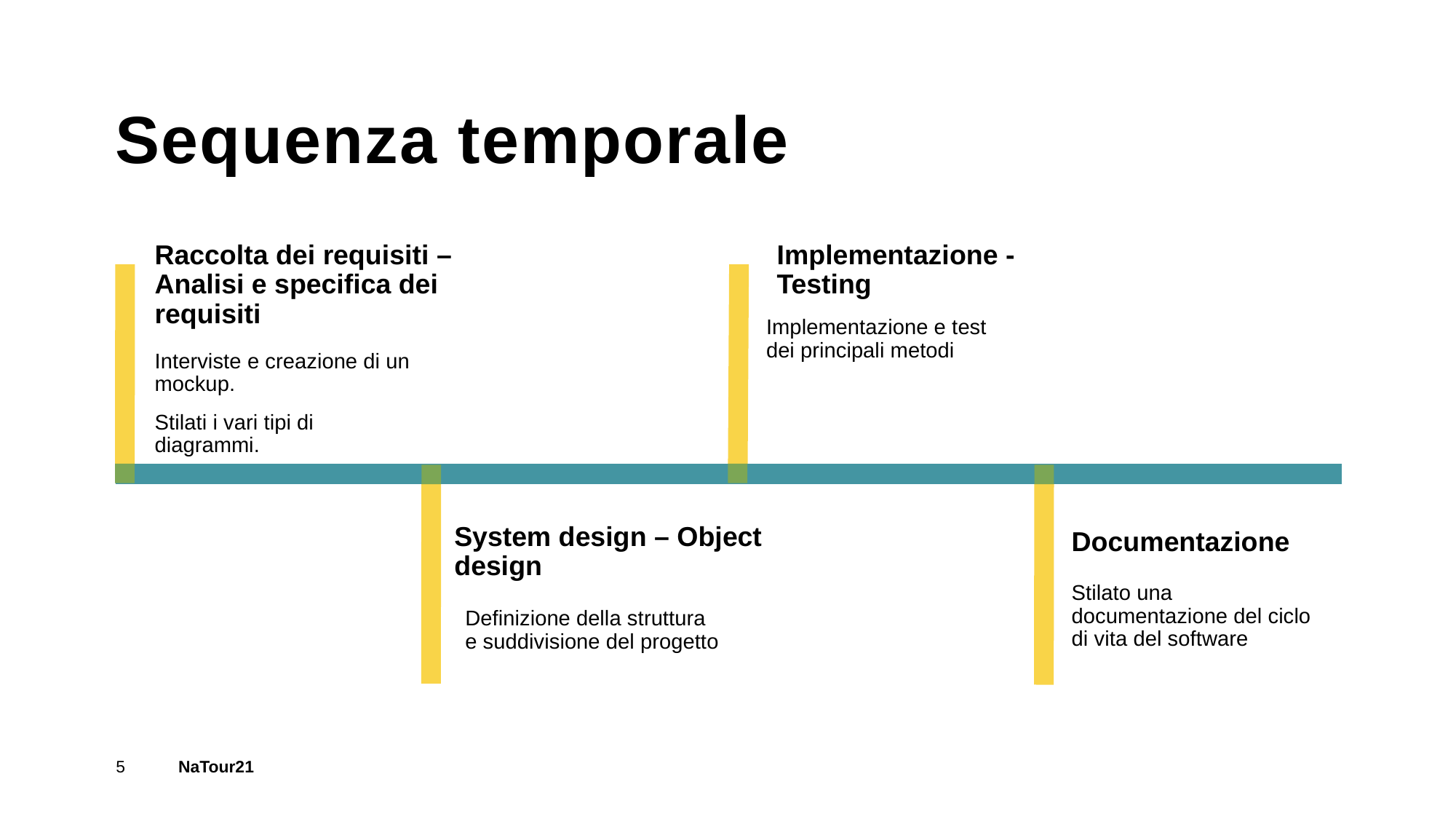

# Sequenza temporale
Raccolta dei requisiti – Analisi e specifica dei requisiti
Implementazione - Testing
Implementazione e test dei principali metodi

Interviste e creazione di un mockup.
Stilati i vari tipi di diagrammi.

System design – Object design
Documentazione
Stilato una documentazione del ciclo di vita del software

Definizione della struttura e suddivisione del progetto

5
NaTour21